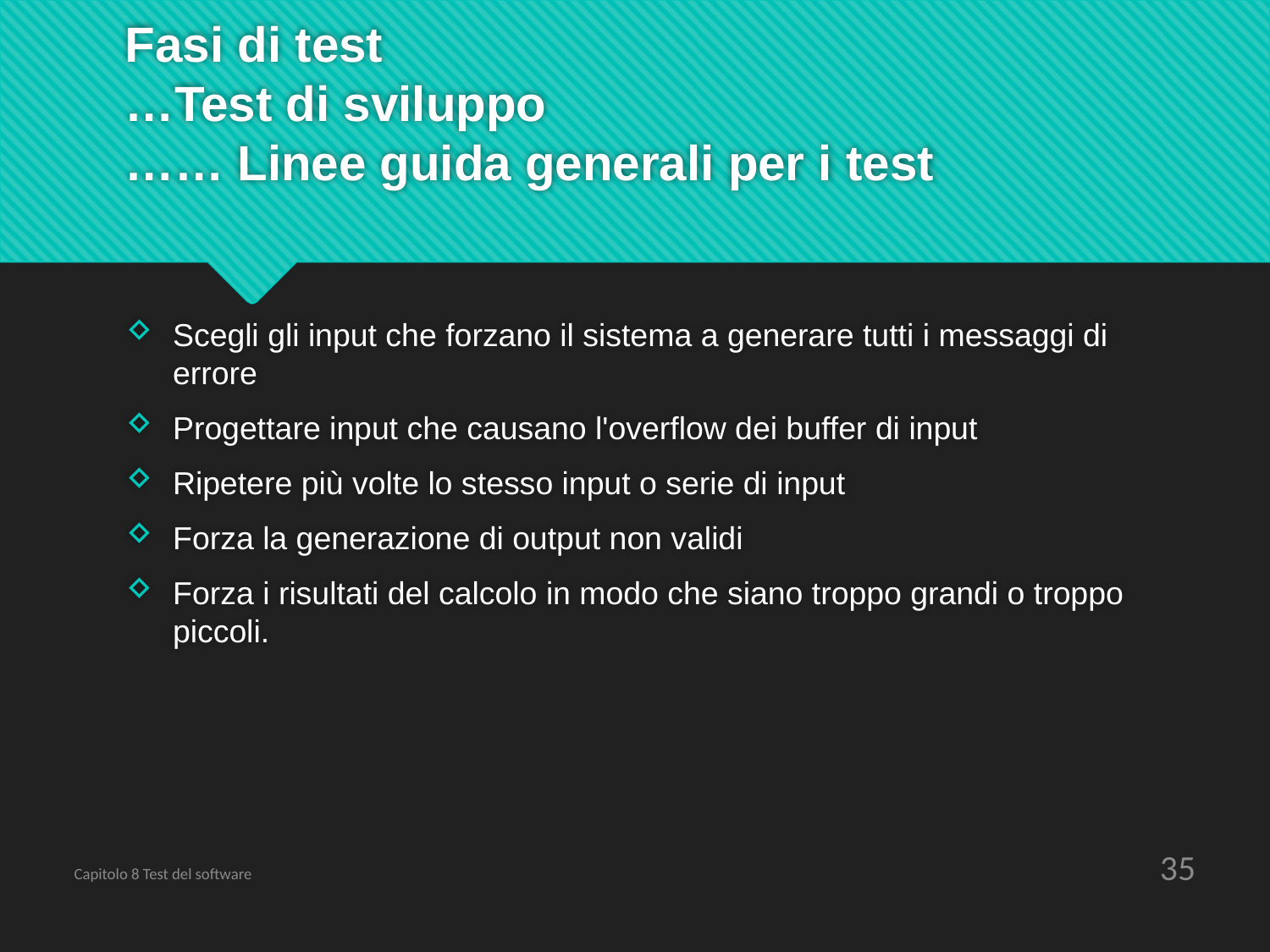

# Fasi di test …Test di sviluppo …… Linee guida generali per i test
Scegli gli input che forzano il sistema a generare tutti i messaggi di errore
Progettare input che causano l'overflow dei buffer di input
Ripetere più volte lo stesso input o serie di input
Forza la generazione di output non validi
Forza i risultati del calcolo in modo che siano troppo grandi o troppo piccoli.

35
Capitolo 8 Test del software